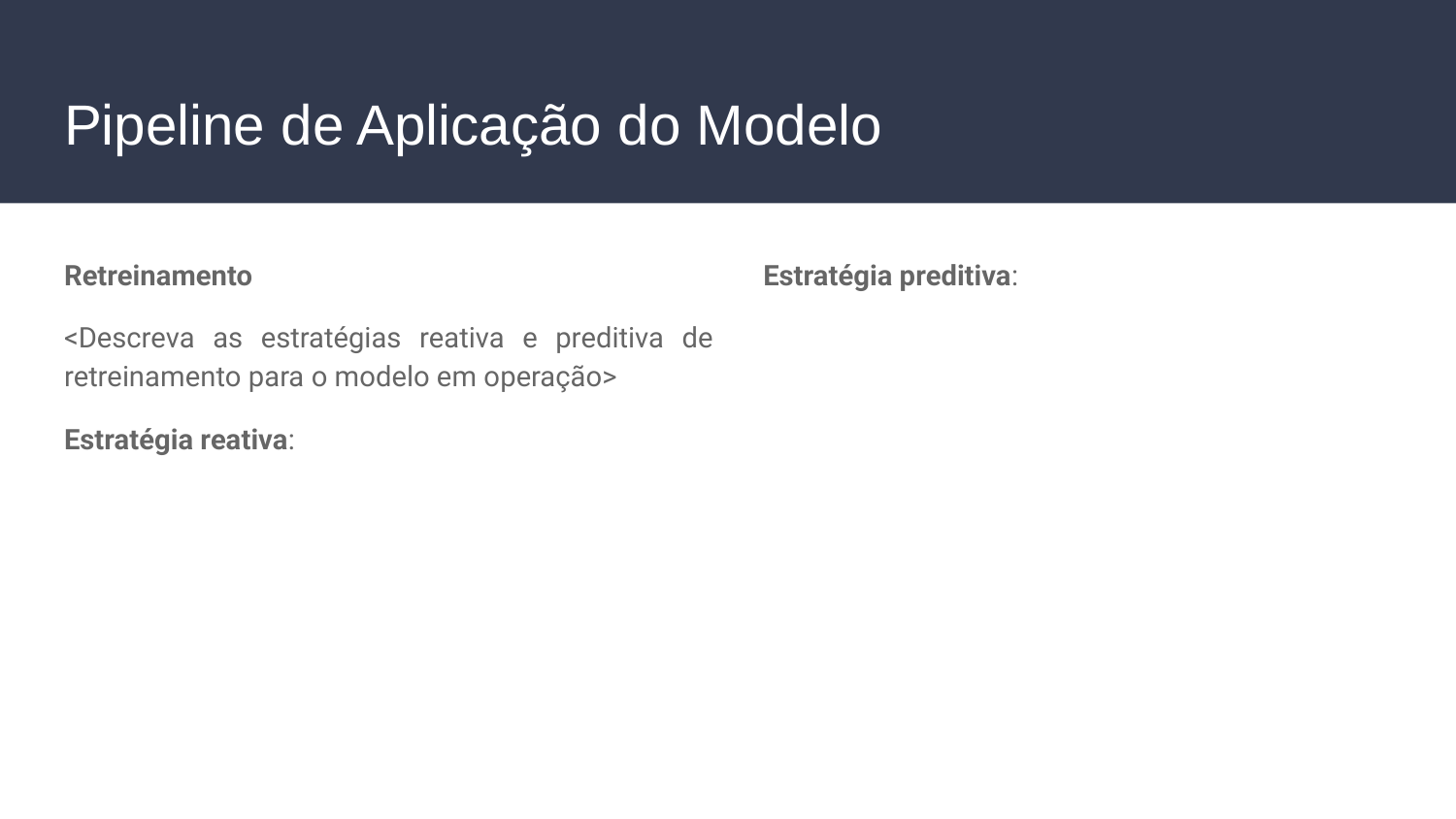

# Pipeline de Aplicação do Modelo

Retreinamento
<Descreva as estratégias reativa e preditiva de retreinamento para o modelo em operação>
Estratégia reativa:

Estratégia preditiva: